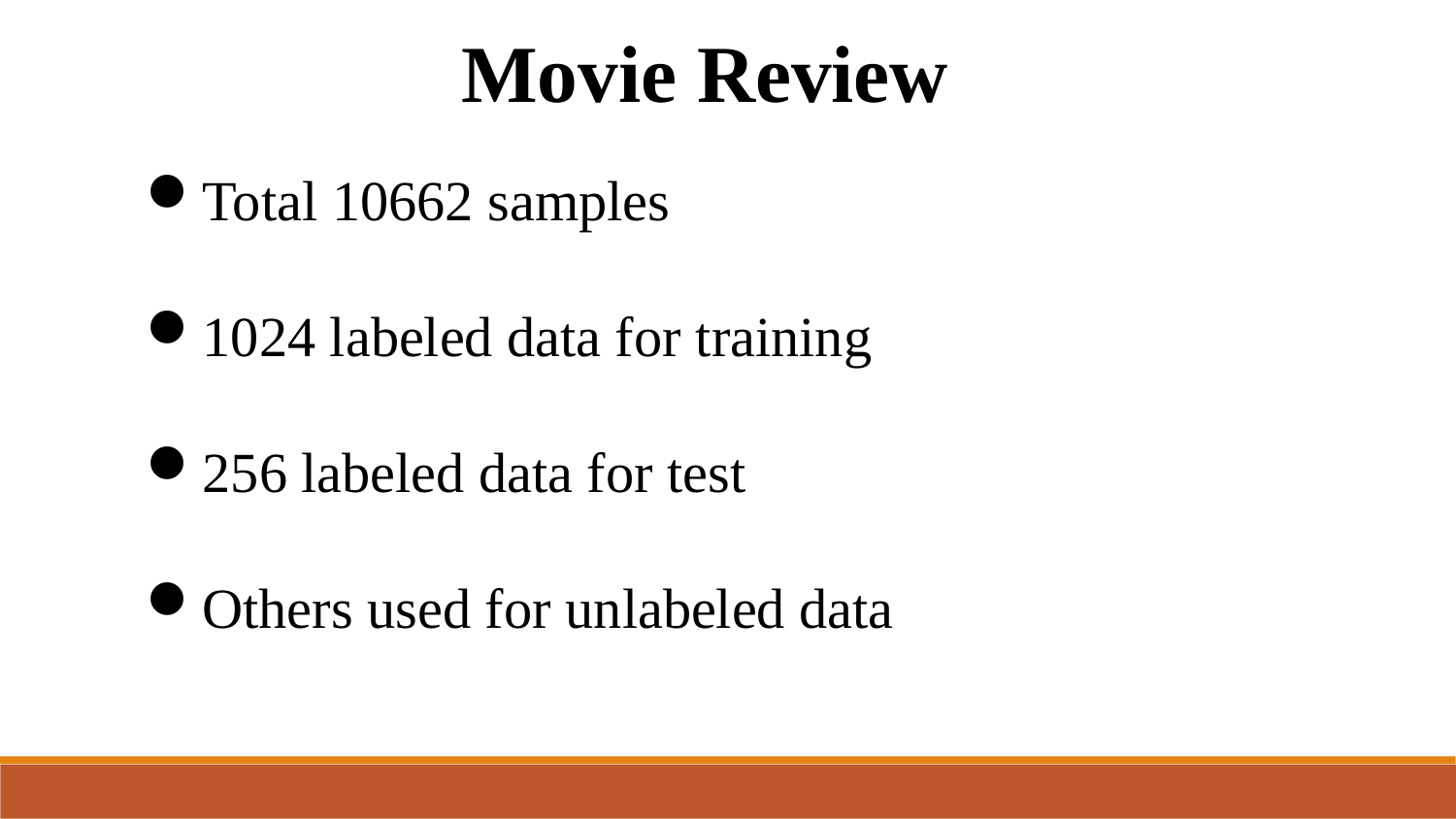

Movie Review
Total 10662 samples

1024 labeled data for training

256 labeled data for test

Others used for unlabeled data